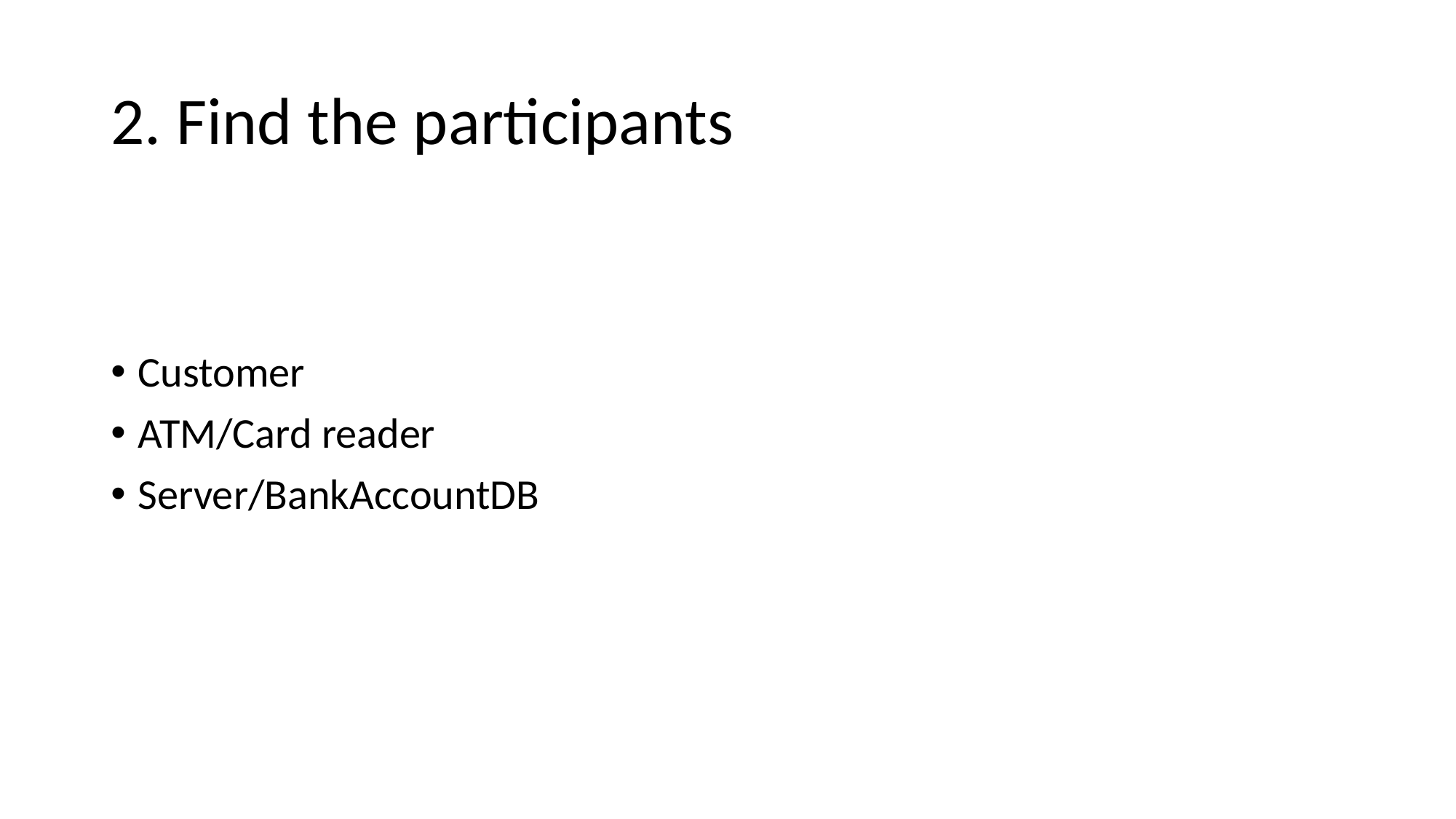

# 2. Find the participants

Customer
ATM/Card reader
Server/BankAccountDB